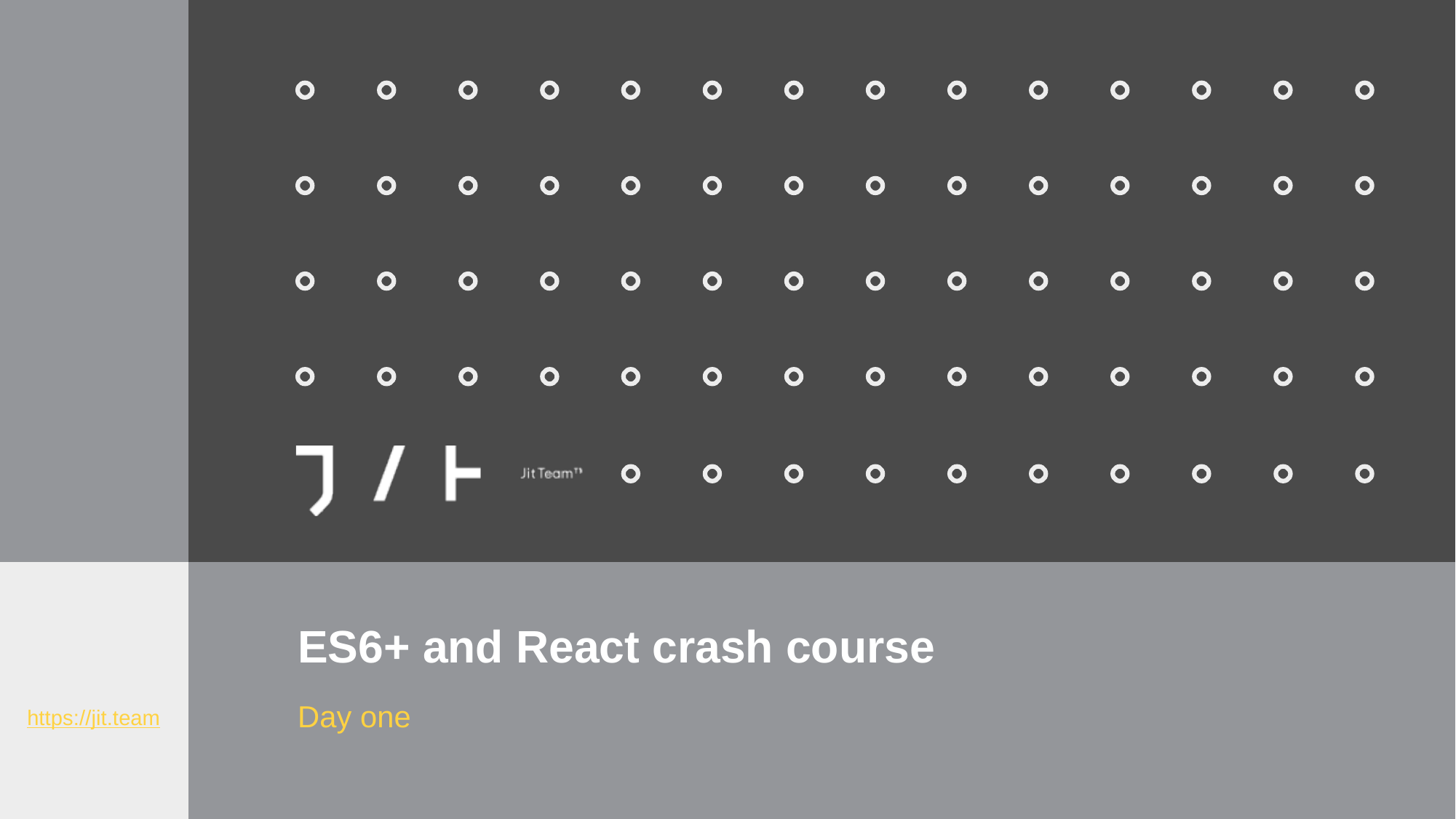

ES6+ and React crash course
Day one